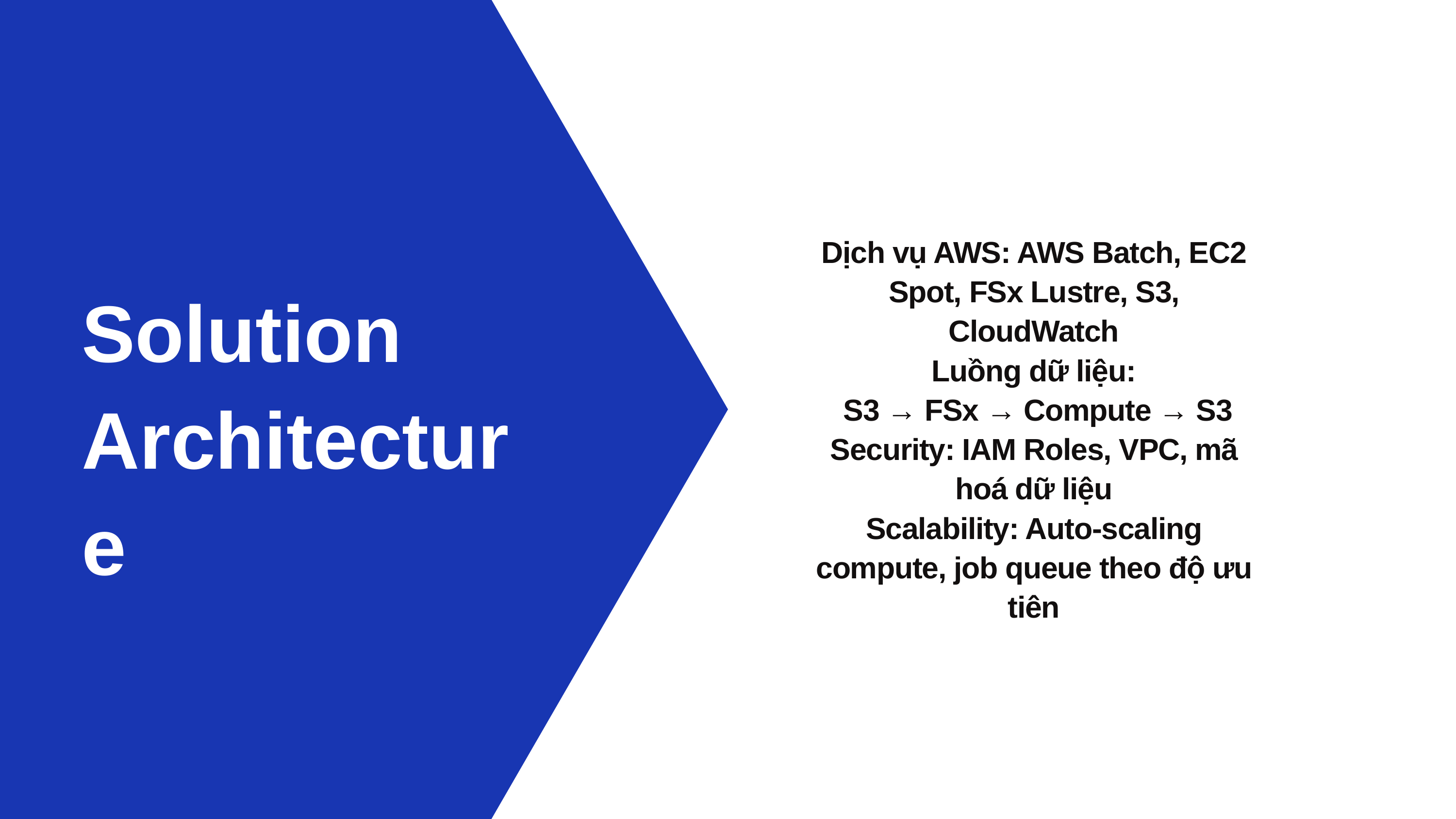

Dịch vụ AWS: AWS Batch, EC2 Spot, FSx Lustre, S3, CloudWatch
Luồng dữ liệu:
 S3 → FSx → Compute → S3
Security: IAM Roles, VPC, mã hoá dữ liệu
Scalability: Auto-scaling compute, job queue theo độ ưu tiên
Solution Architecture